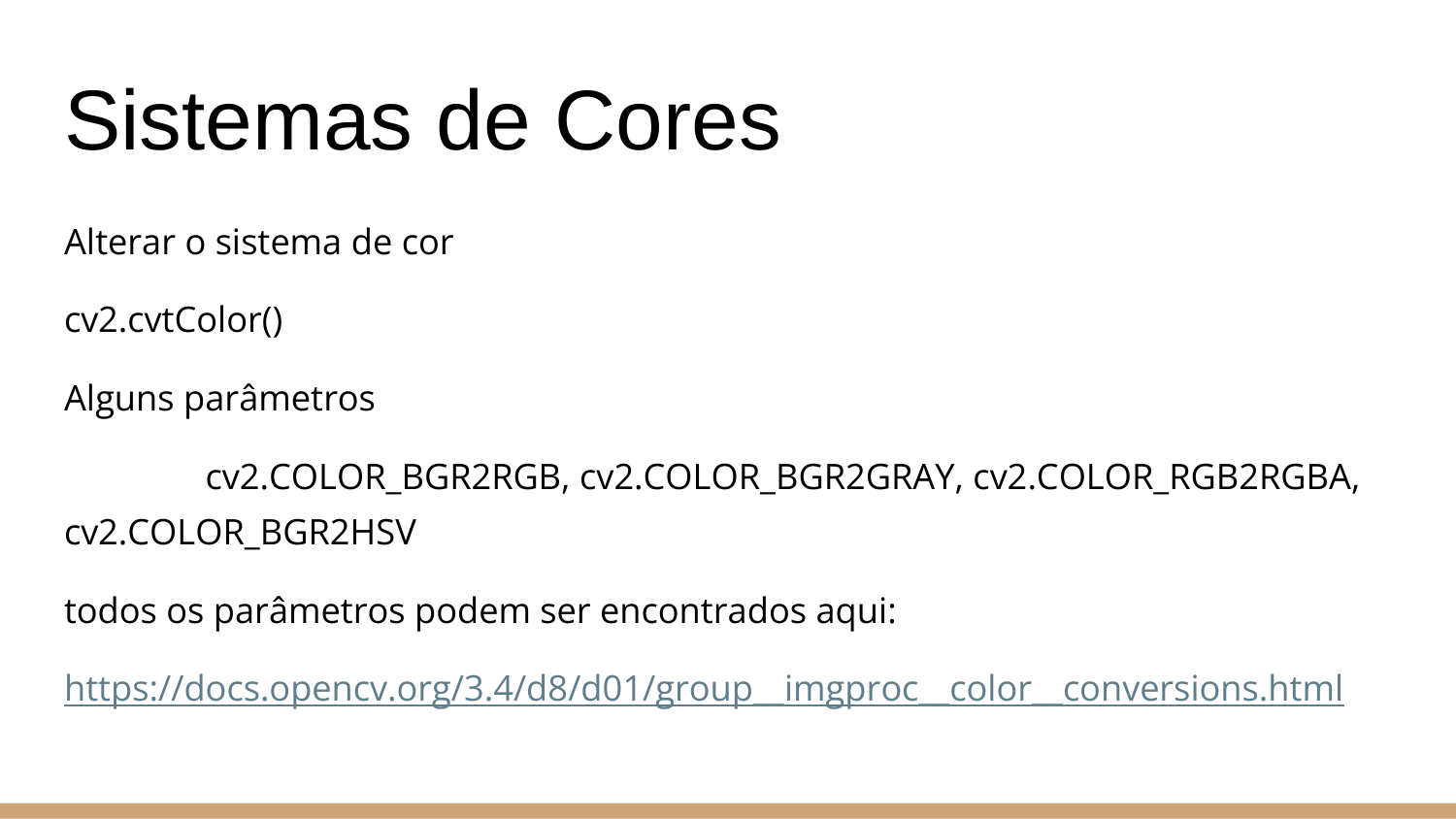

# Sistemas de Cores
Alterar o sistema de cor
cv2.cvtColor()
Alguns parâmetros
	cv2.COLOR_BGR2RGB, cv2.COLOR_BGR2GRAY, cv2.COLOR_RGB2RGBA, cv2.COLOR_BGR2HSV
todos os parâmetros podem ser encontrados aqui:
https://docs.opencv.org/3.4/d8/d01/group__imgproc__color__conversions.html